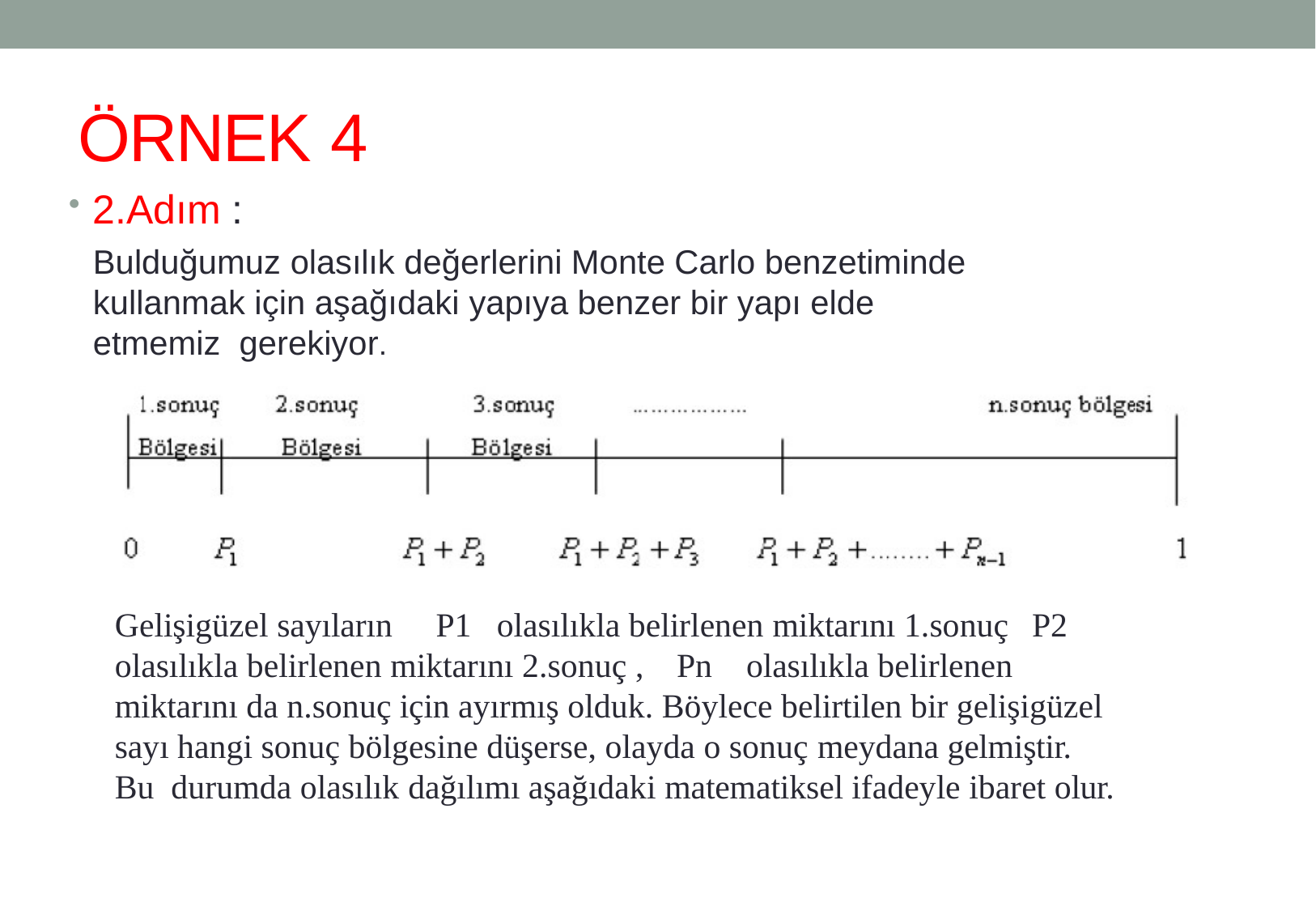

# ÖRNEK 4
2.Adım :
Bulduğumuz olasılık değerlerini Monte Carlo benzetiminde  kullanmak için aşağıdaki yapıya benzer bir yapı elde etmemiz  gerekiyor.

Gelişigüzel sayıların	P1	olasılıkla belirlenen miktarını 1.sonuç	P2  olasılıkla belirlenen miktarını 2.sonuç ,	Pn	olasılıkla belirlenen  miktarını da n.sonuç için ayırmış olduk. Böylece belirtilen bir gelişigüzel  sayı hangi sonuç bölgesine düşerse, olayda o sonuç meydana gelmiştir. Bu  durumda olasılık dağılımı aşağıdaki matematiksel ifadeyle ibaret olur.